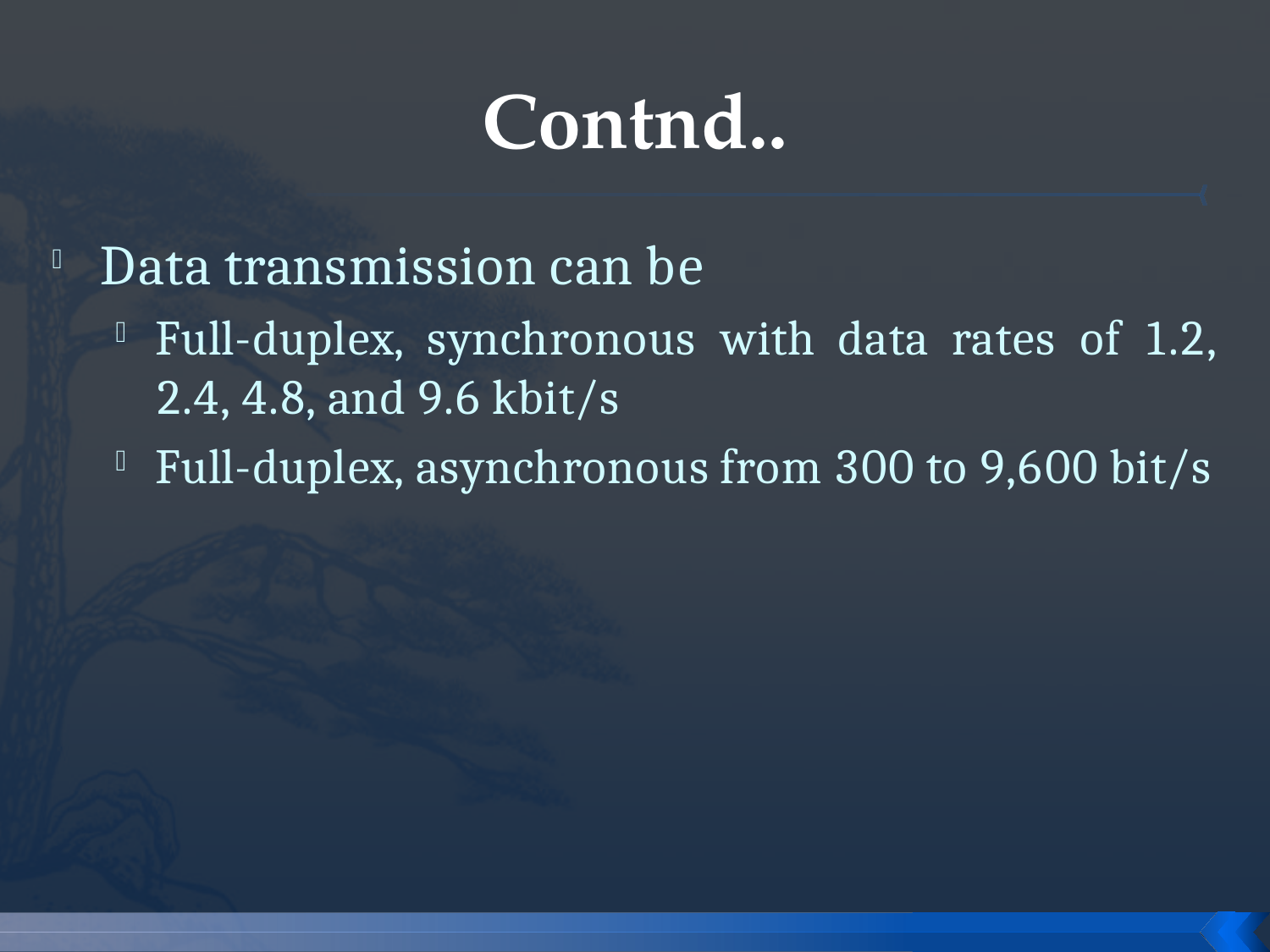

# Contnd..
Data transmission can be
Full-duplex, synchronous with data rates of 1.2, 2.4, 4.8, and 9.6 kbit/s
Full-duplex, asynchronous from 300 to 9,600 bit/s